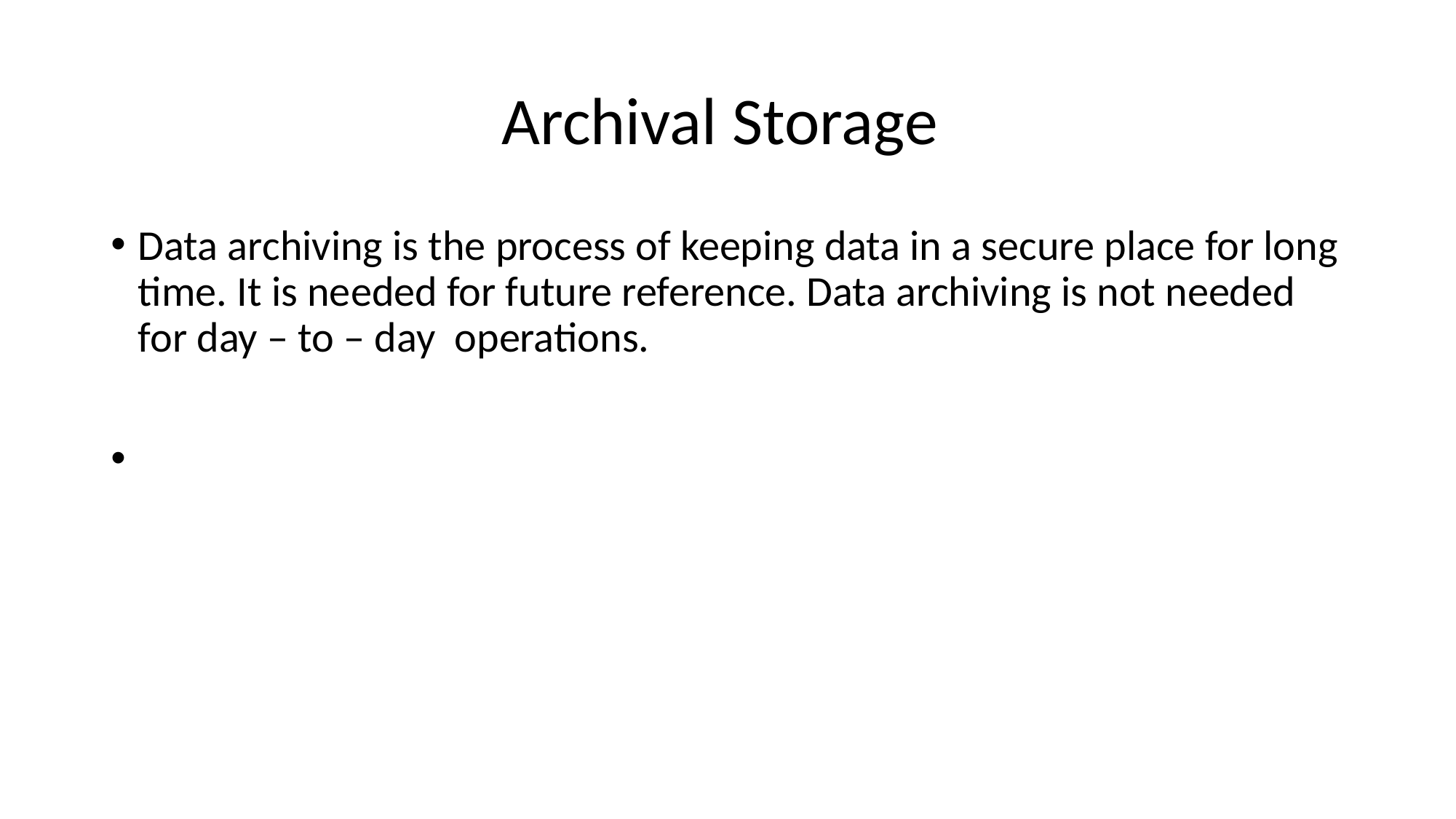

# Archival Storage
Data archiving is the process of keeping data in a secure place for long time. It is needed for future reference. Data archiving is not needed for day – to – day  operations.